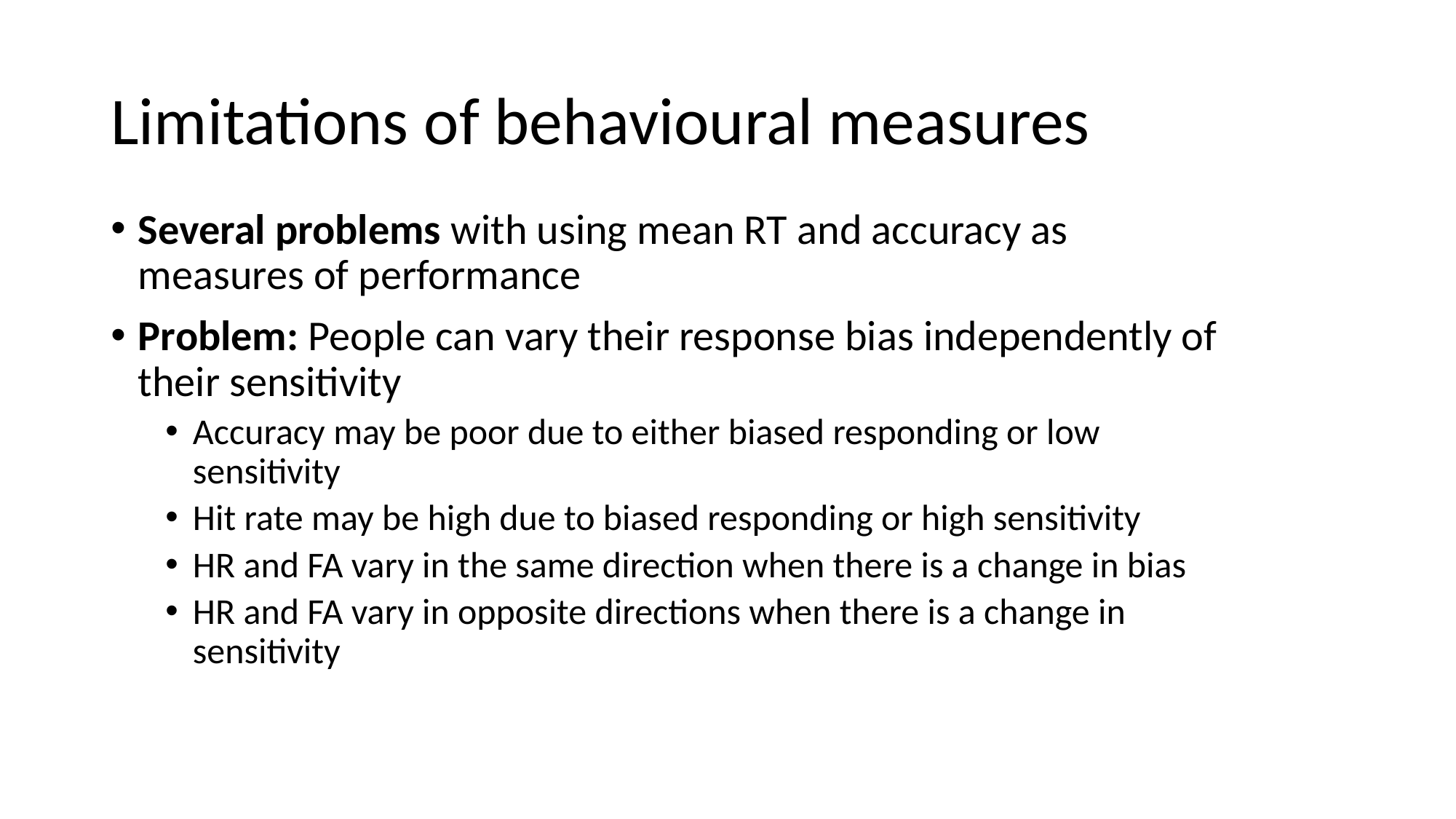

# Limitations of behavioural measures
Several problems with using mean RT and accuracy as measures of performance
Problem: People can vary their response bias independently of their sensitivity
Accuracy may be poor due to either biased responding or low sensitivity
Hit rate may be high due to biased responding or high sensitivity
HR and FA vary in the same direction when there is a change in bias
HR and FA vary in opposite directions when there is a change in sensitivity